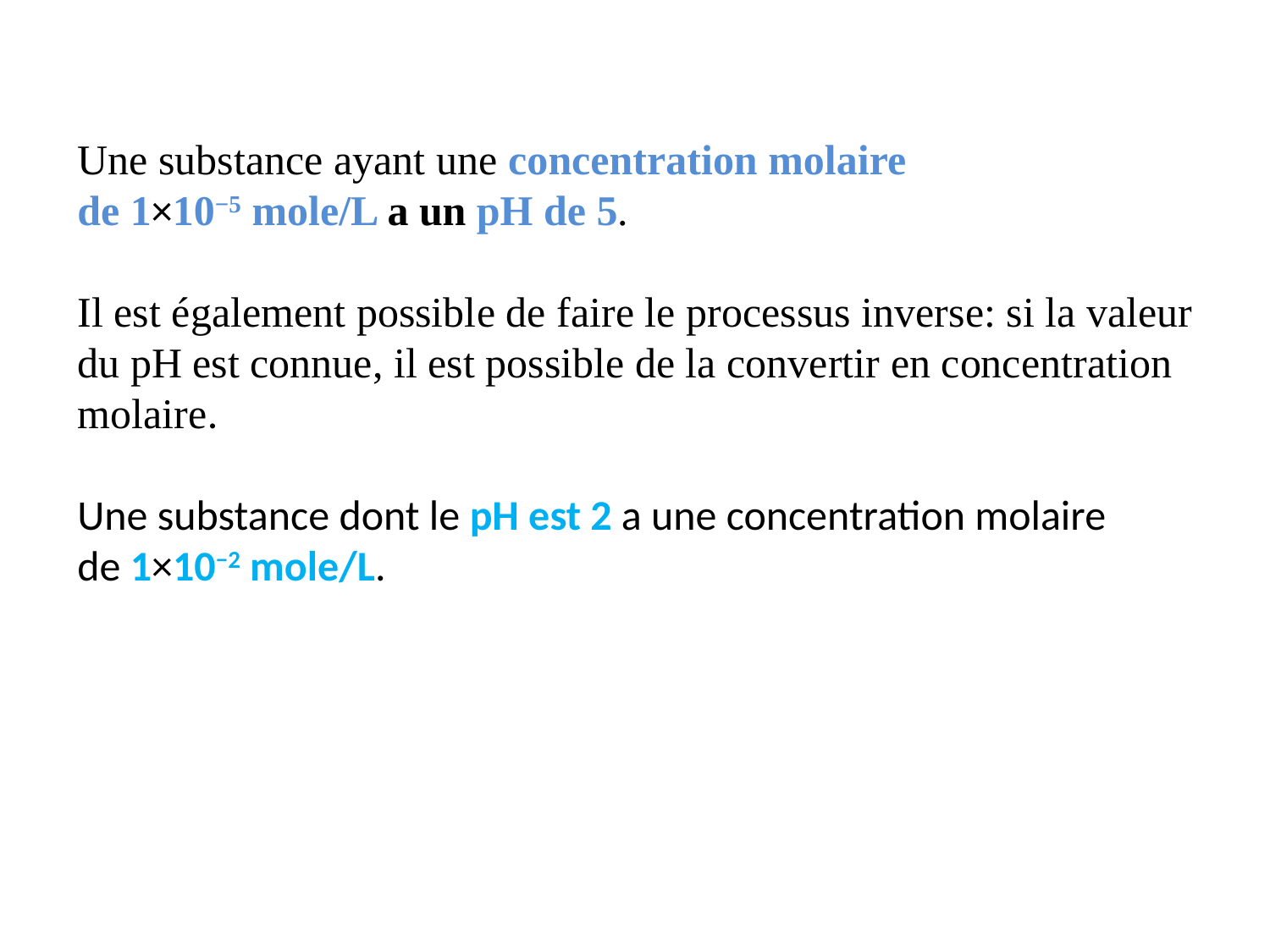

Une substance ayant une concentration molaire de 1×10−5 mole/L a un pH de 5.

Il est également possible de faire le processus inverse: si la valeur du pH est connue, il est possible de la convertir en concentration molaire.

Une substance dont le pH est 2 a une concentration molaire de 1×10−2 mole/L.